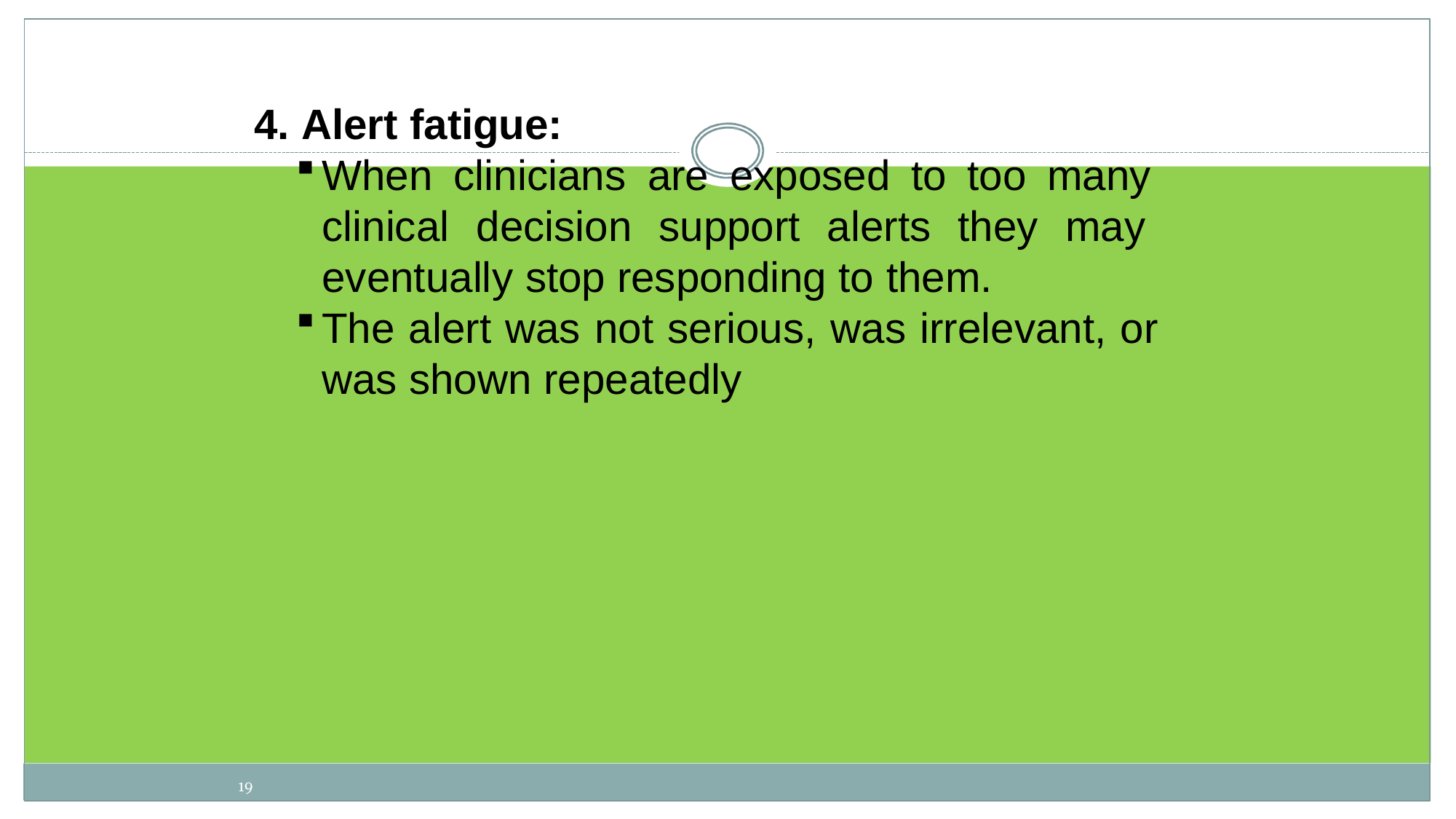

# 4. Alert fatigue:

When clinicians are exposed to too many  clinical decision support alerts they may  eventually stop responding to them.
The alert was not serious, was irrelevant, or  was shown repeatedly

19